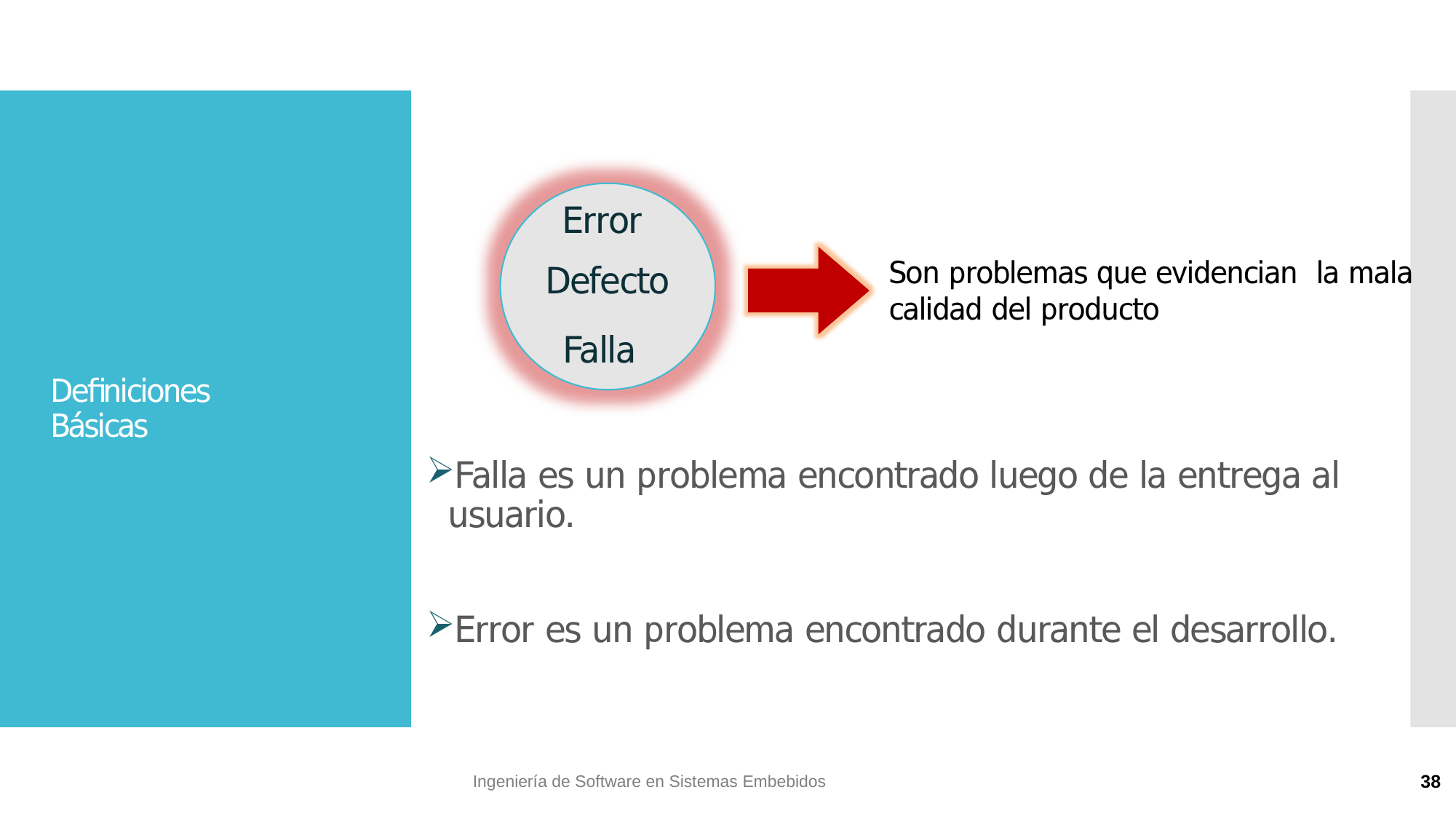

Falla es un problema encontrado luego de la entrega al usuario.

Error es un problema encontrado durante el desarrollo.

Error

Son problemas que evidencian  la mala
calidad del producto
Defecto
Falla
# Definiciones Básicas
Ingeniería de Software en Sistemas Embebidos
38